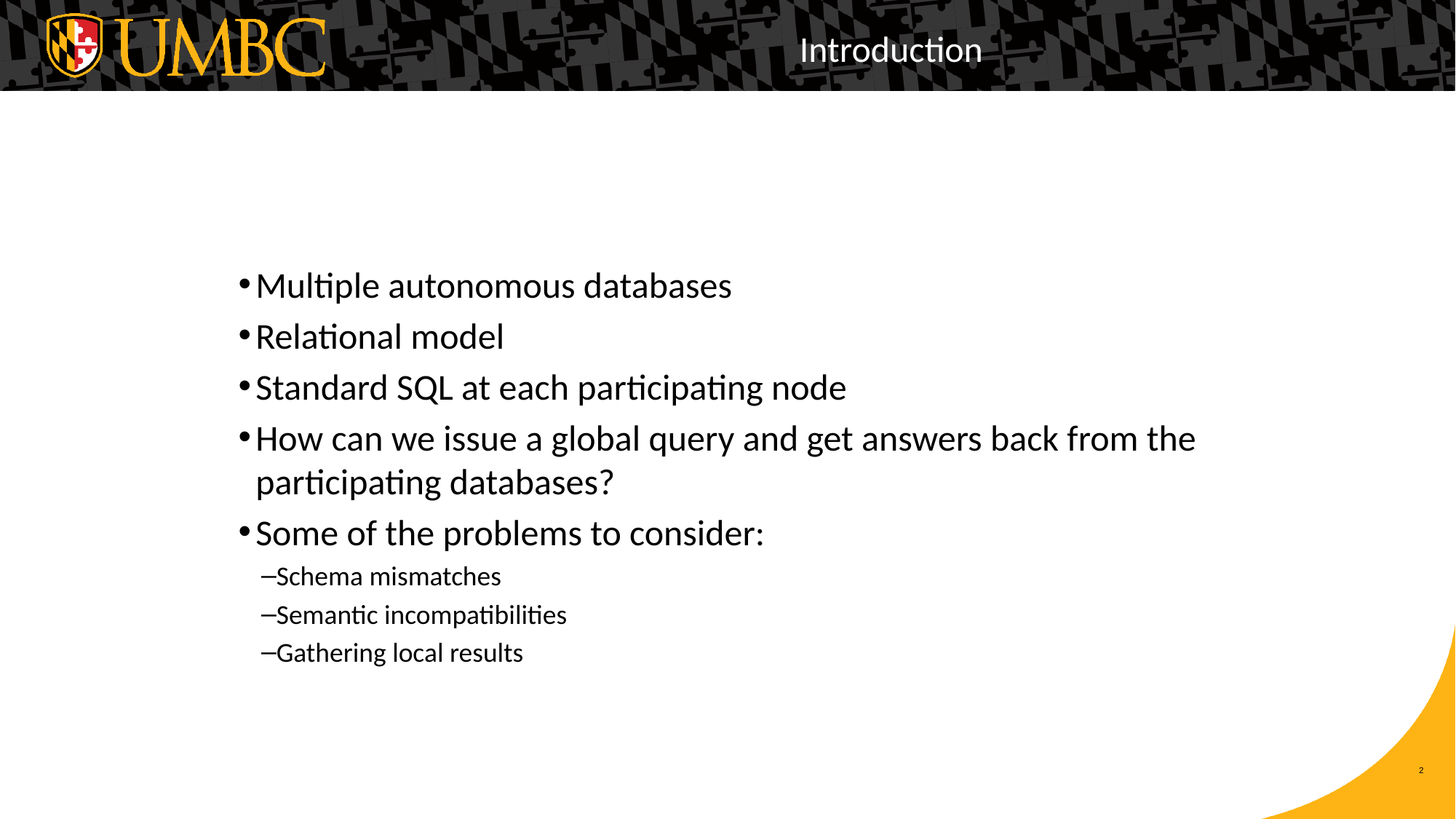

# Introduction
Multiple autonomous databases
Relational model
Standard SQL at each participating node
How can we issue a global query and get answers back from the participating databases?
Some of the problems to consider:
Schema mismatches
Semantic incompatibilities
Gathering local results